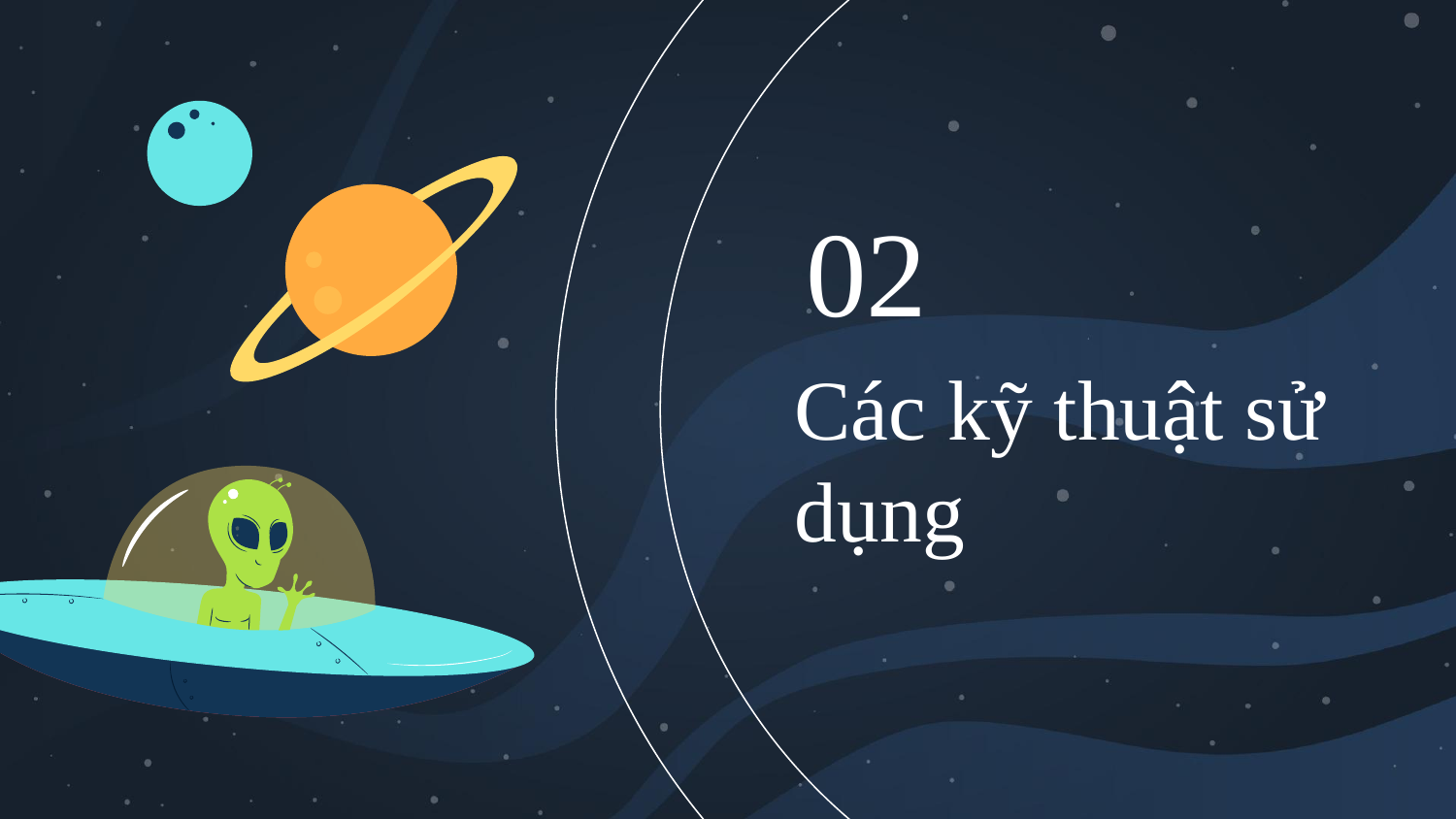

02
# Các kỹ thuật sử dụng